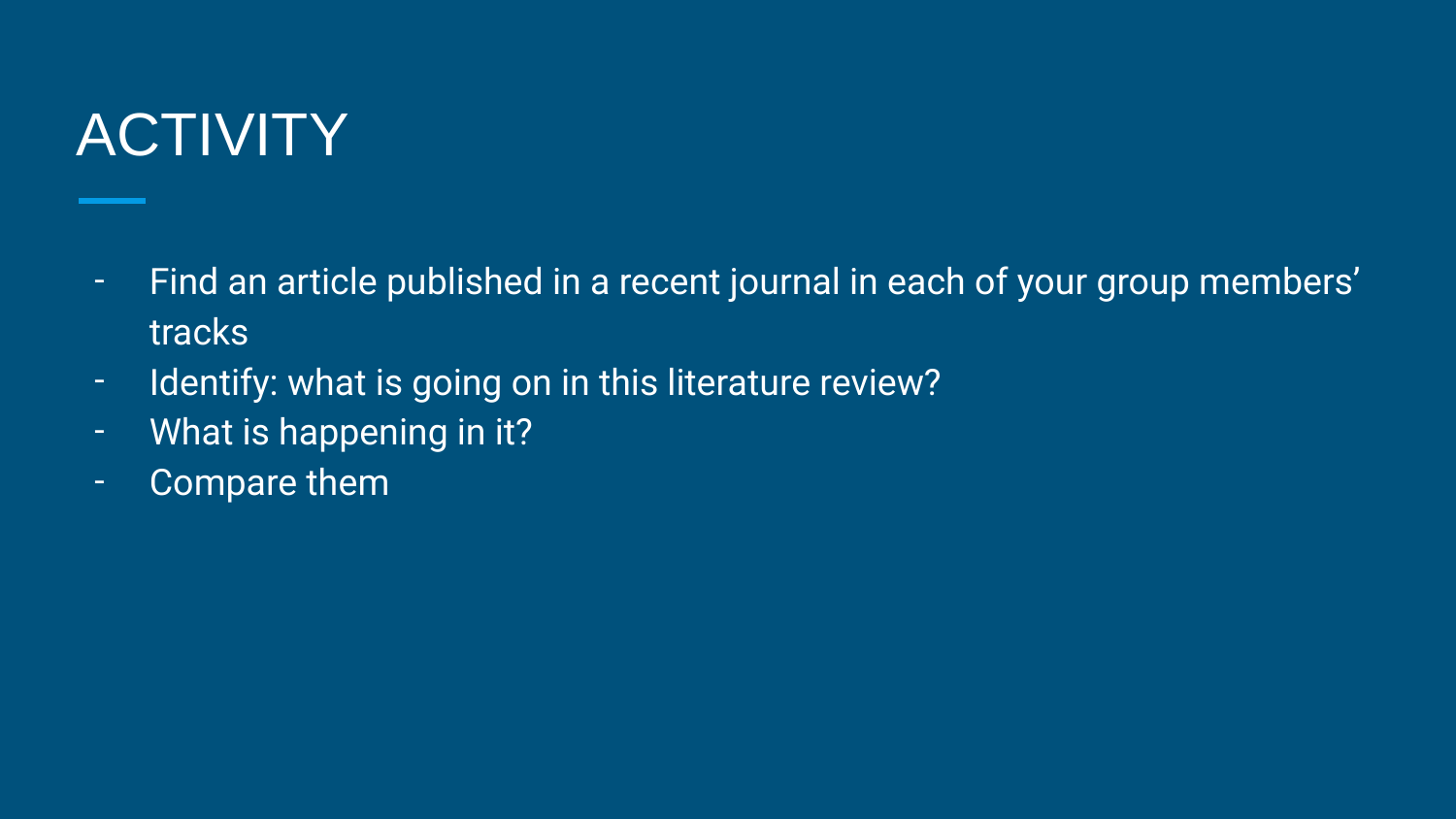

# ACTIVITY
Find an article published in a recent journal in each of your group members’ tracks
Identify: what is going on in this literature review?
What is happening in it?
Compare them